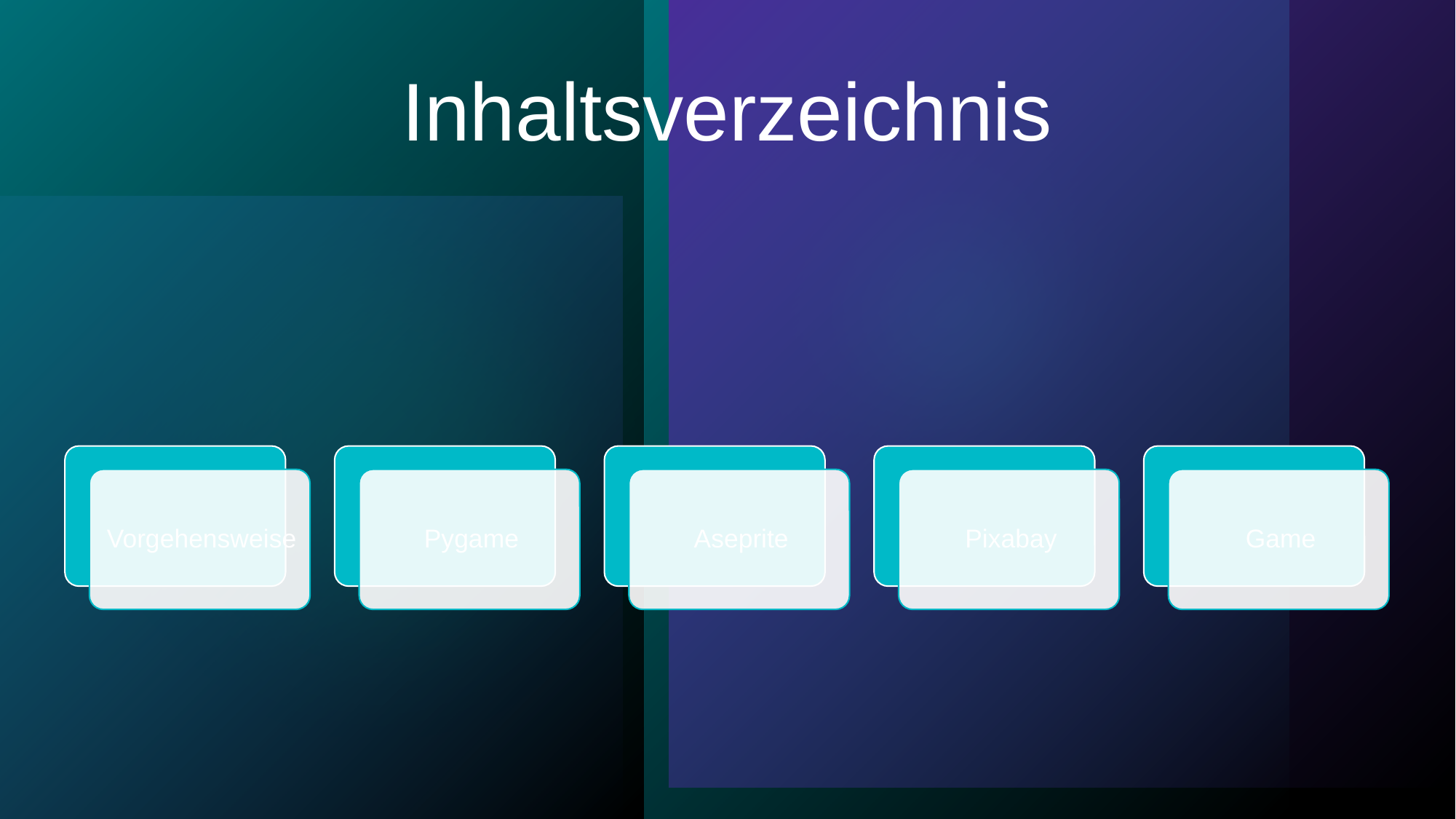

# Inhaltsverzeichnis
Vorgehensweise
Pygame
Aseprite
Pixabay
Game